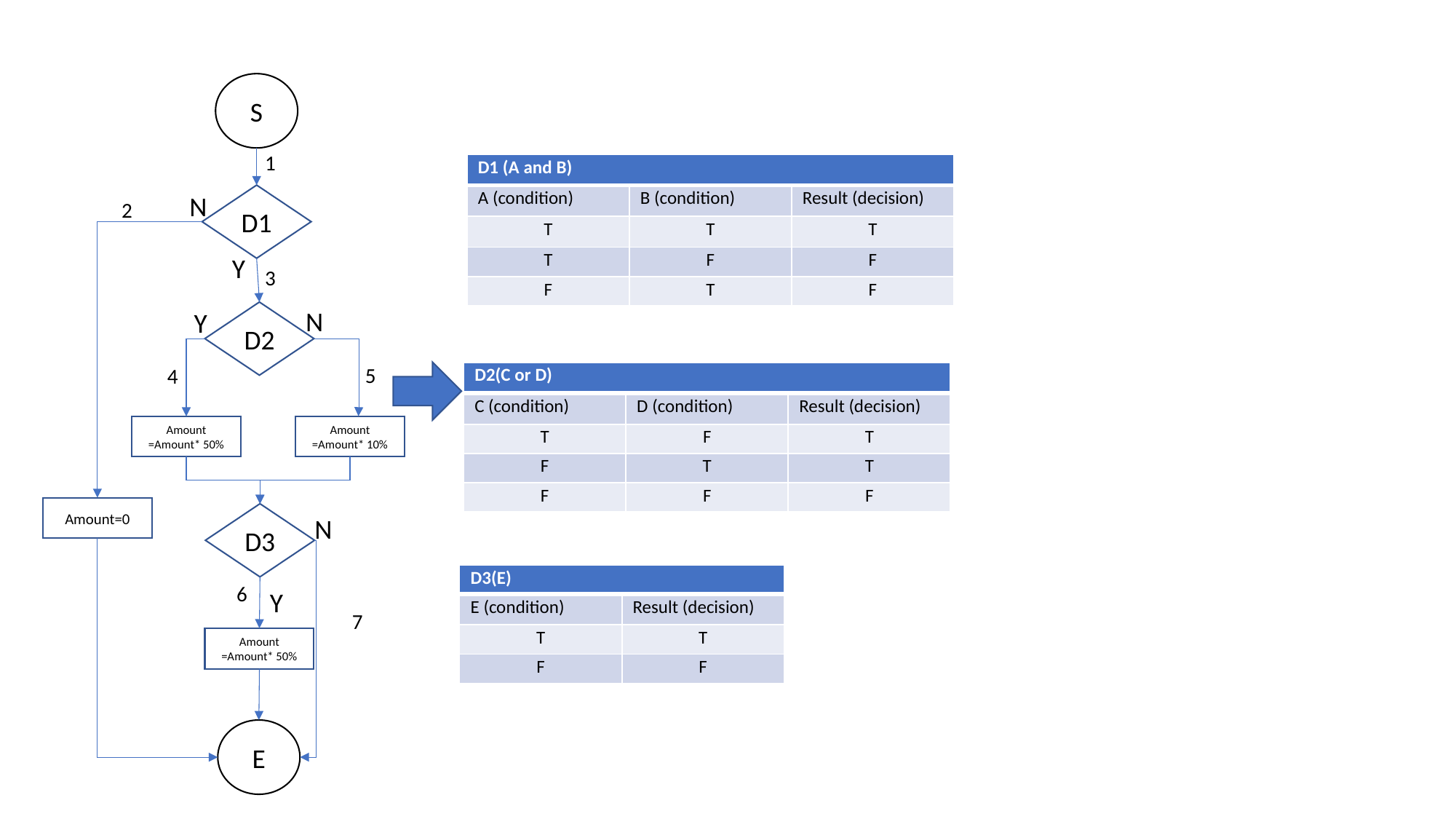

S
1
N
D1
2
Y
3
N
Y
D2
5
4
Amount
=Amount* 10%
Amount
=Amount* 50%
Amount=0
D3
N
6
Y
7
Amount
=Amount* 50%
E
| D1 (A and B) |  |  |
| --- | --- | --- |
| A (condition) | B (condition) | Result (decision) |
| T | T | T |
| T | F | F |
| F | T | F |

| D2(C or D) |  |  |
| --- | --- | --- |
| C (condition) | D (condition) | Result (decision) |
| T | F | T |
| F | T | T |
| F | F | F |
| D3(E) |  |
| --- | --- |
| E (condition) | Result (decision) |
| T | T |
| F | F |